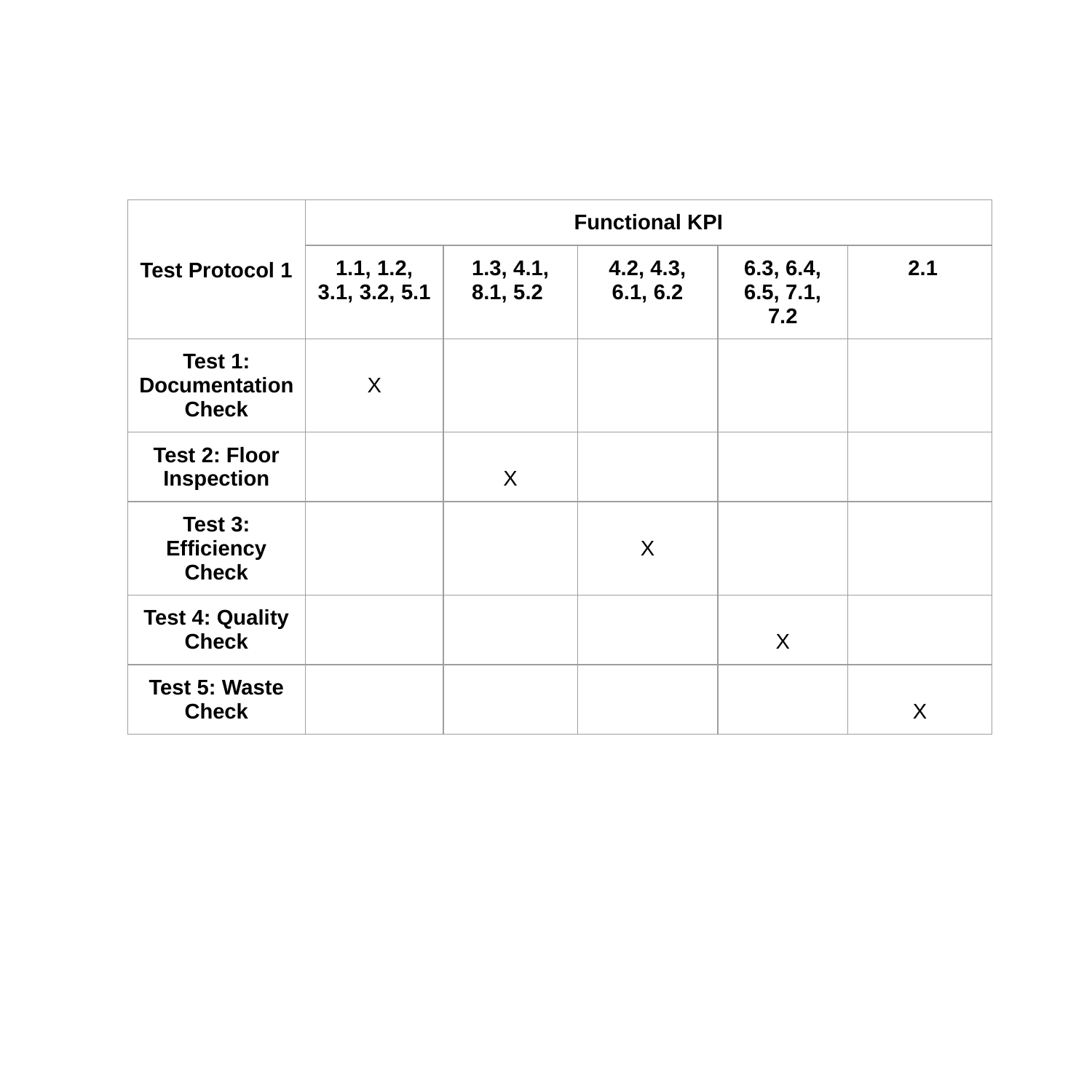

| Test Protocol 1 | Functional KPI |  |  |  |  |
| --- | --- | --- | --- | --- | --- |
|  | 1.1, 1.2, 3.1, 3.2, 5.1 | 1.3, 4.1, 8.1, 5.2 | 4.2, 4.3, 6.1, 6.2 | 6.3, 6.4, 6.5, 7.1, 7.2 | 2.1 |
| Test 1: Documentation Check | X |  |  |  |  |
| Test 2: Floor Inspection |  | X |  |  |  |
| Test 3: Efficiency Check |  |  | X |  |  |
| Test 4: Quality Check |  |  |  | X |  |
| Test 5: Waste Check |  |  |  |  | X |